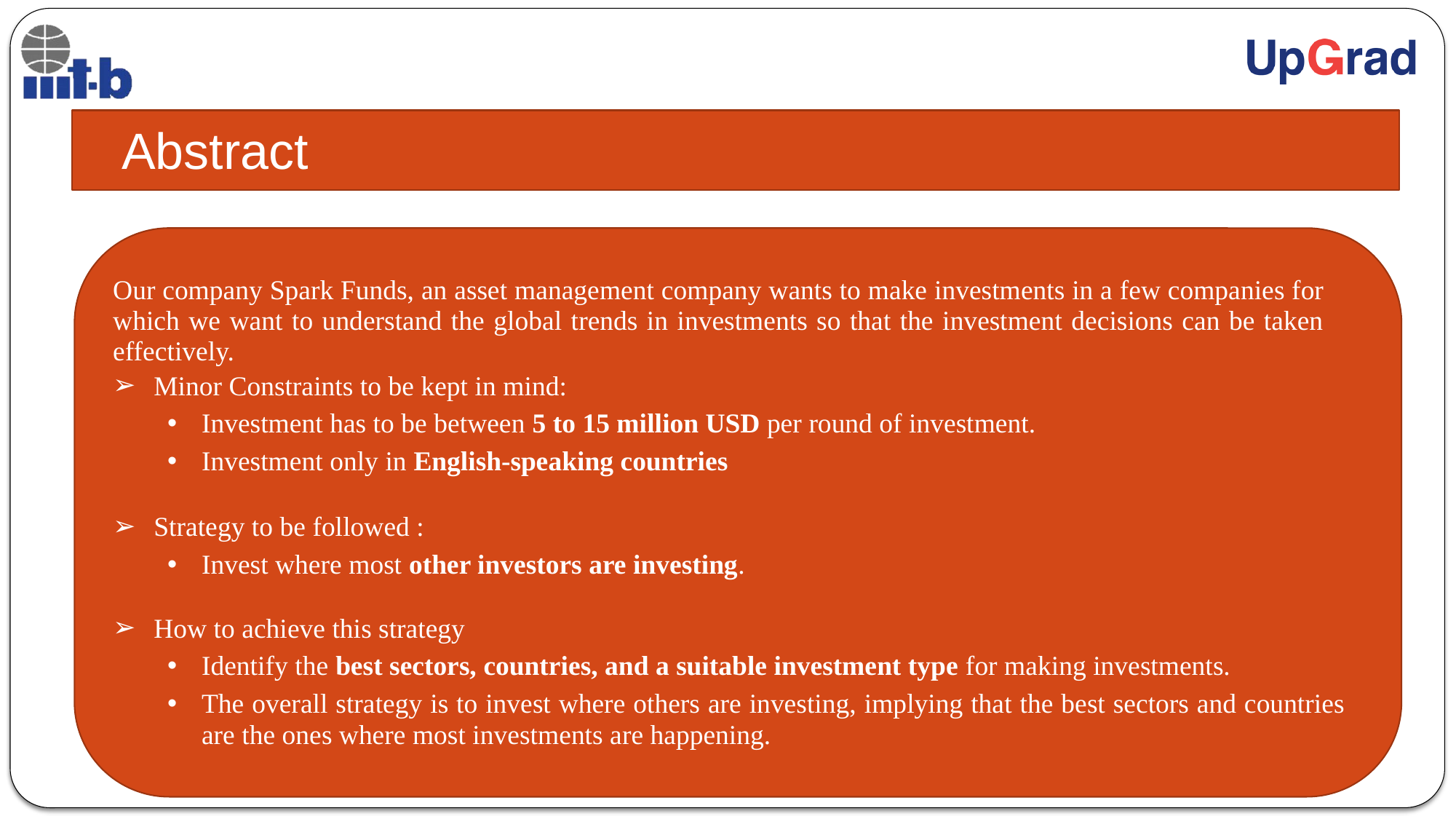

# Abstract
Our company Spark Funds, an asset management company wants to make investments in a few companies for which we want to understand the global trends in investments so that the investment decisions can be taken effectively.

Minor Constraints to be kept in mind:

Investment has to be between 5 to 15 million USD per round of investment.

Investment only in English-speaking countries

Strategy to be followed :

Invest where most other investors are investing.

How to achieve this strategy

Identify the best sectors, countries, and a suitable investment type for making investments.

The overall strategy is to invest where others are investing, implying that the best sectors and countries are the ones where most investments are happening.